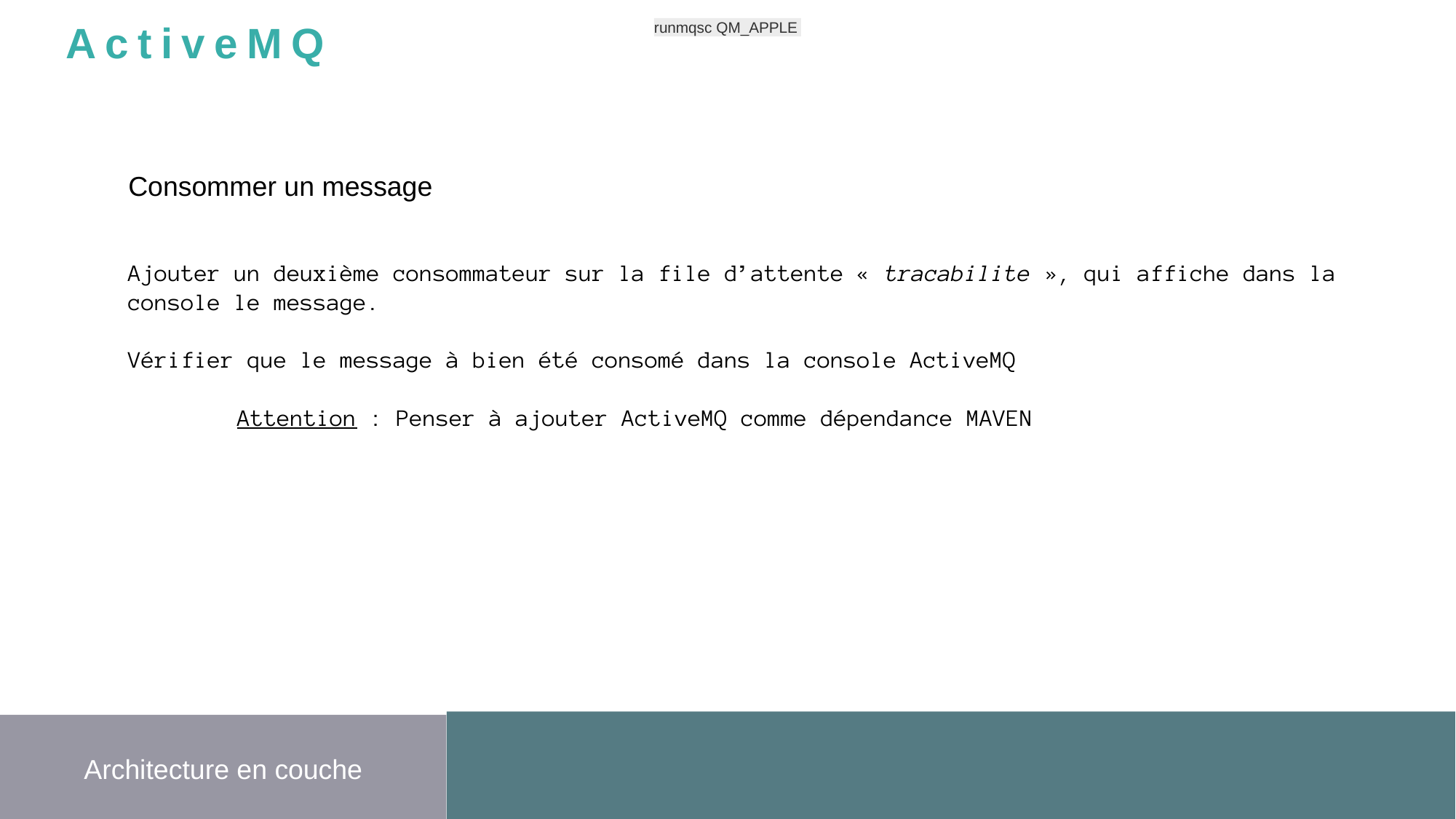

runmqsc QM_APPLE
ActiveMQ
Consommer un message
Ajouter un deuxième consommateur sur la file d’attente « tracabilite », qui affiche dans la console le message.

Vérifier que le message à bien été consomé dans la console ActiveMQ

	Attention : Penser à ajouter ActiveMQ comme dépendance MAVEN

Architecture en couche